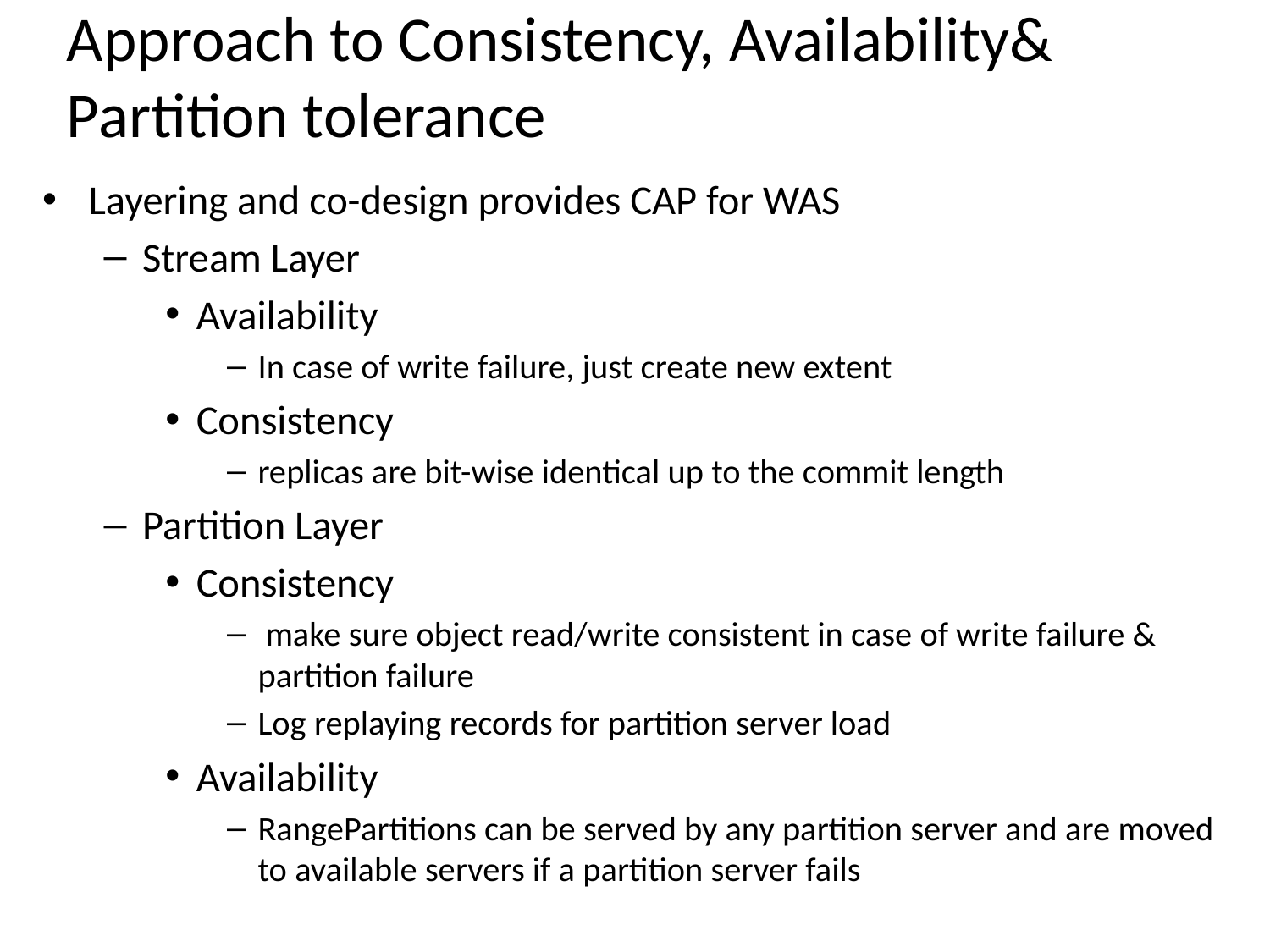

# Approach to Consistency, Availability& Partition tolerance
Layering and co-design provides CAP for WAS
Stream Layer
Availability
In case of write failure, just create new extent
Consistency
replicas are bit-wise identical up to the commit length
Partition Layer
Consistency
 make sure object read/write consistent in case of write failure & partition failure
Log replaying records for partition server load
Availability
RangePartitions can be served by any partition server and are moved to available servers if a partition server fails